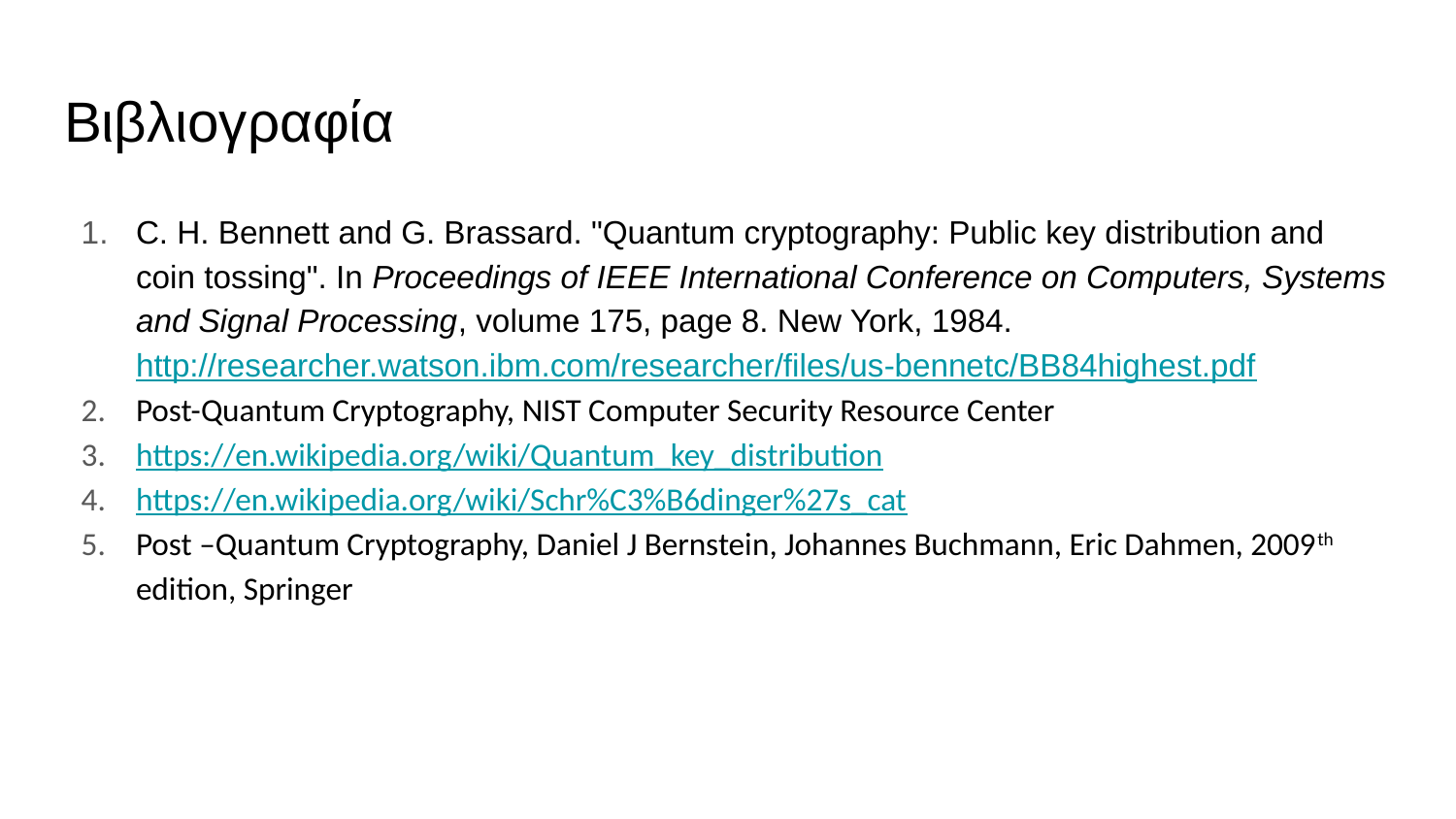

# Βιβλιογραφία
C. H. Bennett and G. Brassard. "Quantum cryptography: Public key distribution and coin tossing". In Proceedings of IEEE International Conference on Computers, Systems and Signal Processing, volume 175, page 8. New York, 1984. http://researcher.watson.ibm.com/researcher/files/us-bennetc/BB84highest.pdf
Post-Quantum Cryptography, NIST Computer Security Resource Center
https://en.wikipedia.org/wiki/Quantum_key_distribution
https://en.wikipedia.org/wiki/Schr%C3%B6dinger%27s_cat
Post –Quantum Cryptography, Daniel J Bernstein, Johannes Buchmann, Eric Dahmen, 2009th edition, Springer